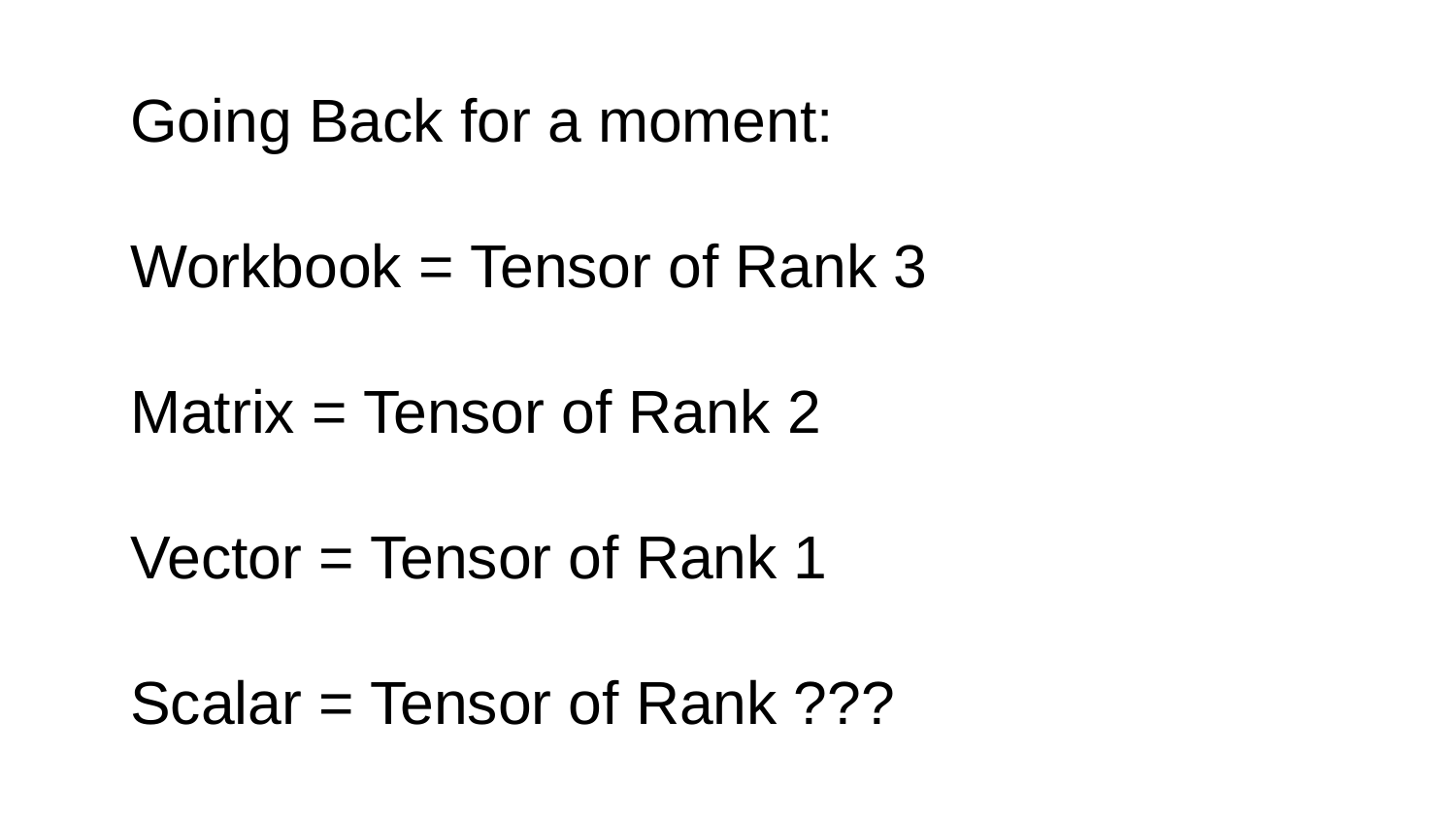

Going Back for a moment:

Workbook = Tensor of Rank 3

Matrix = Tensor of Rank 2

Vector = Tensor of Rank 1

Scalar = Tensor of Rank ???